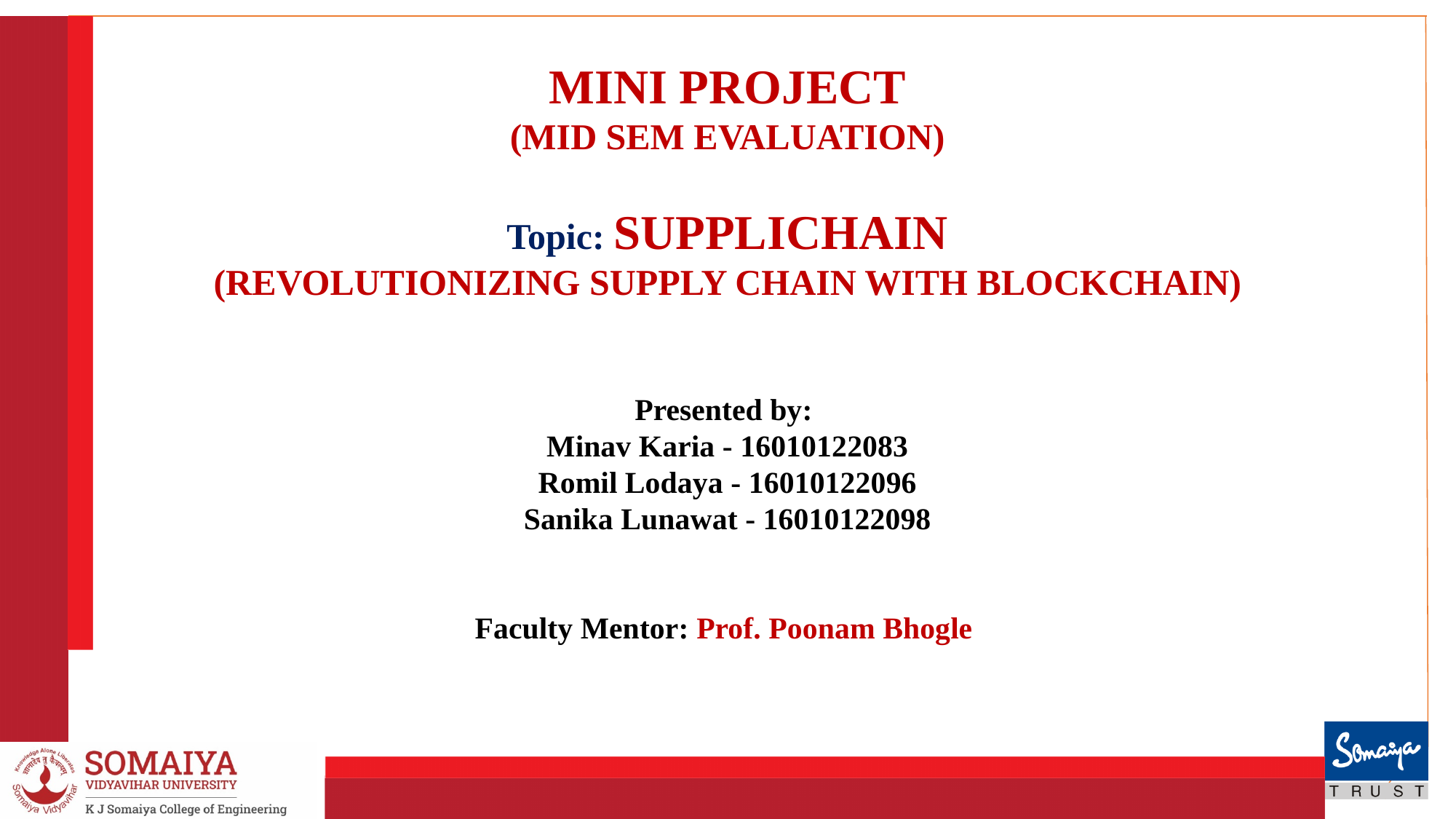

Mini Project
(mid sem evaluation)

Topic: SuppliChain
(Revolutionizing Supply Chain with Blockchain)

Presented by:
Minav Karia - 16010122083
Romil Lodaya - 16010122096
Sanika Lunawat - 16010122098

Faculty Mentor: Prof. Poonam Bhogle